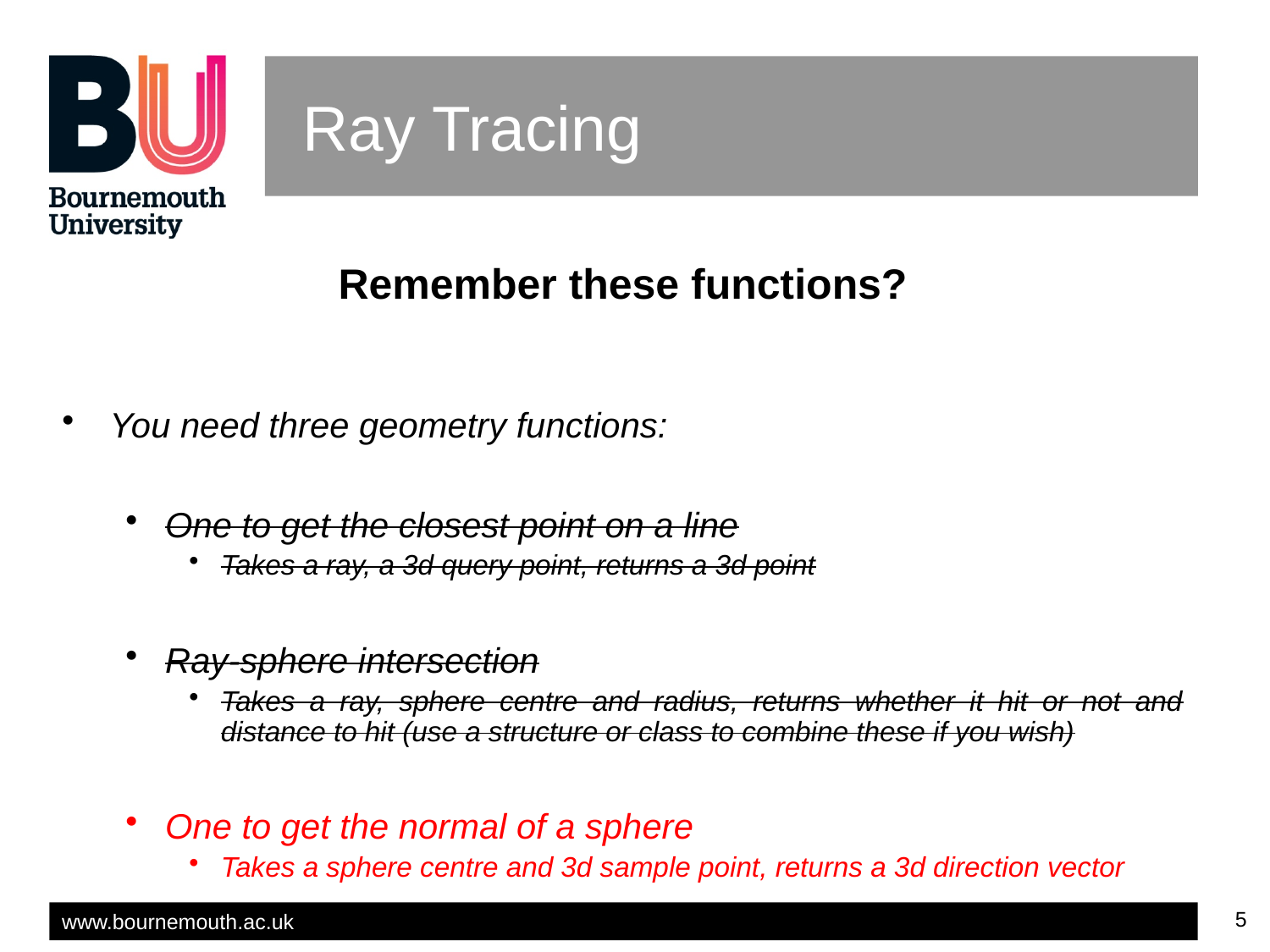

# Ray Tracing
Remember these functions?

You need three geometry functions:

One to get the closest point on a line
Takes a ray, a 3d query point, returns a 3d point

Ray-sphere intersection
Takes a ray, sphere centre and radius, returns whether it hit or not and distance to hit (use a structure or class to combine these if you wish)

One to get the normal of a sphere
Takes a sphere centre and 3d sample point, returns a 3d direction vector